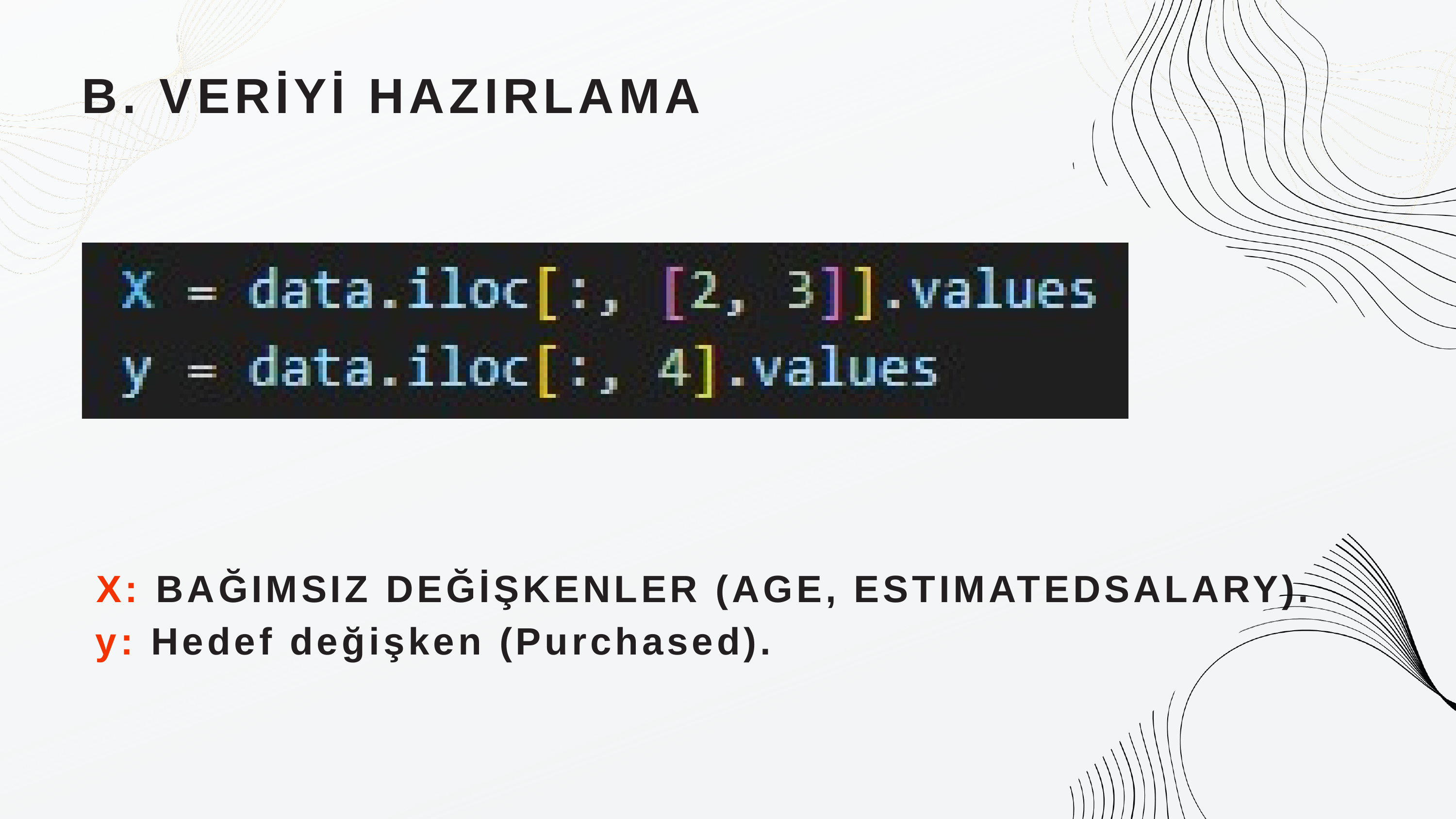

B. VERİYİ HAZIRLAMA

 X: BAĞIMSIZ DEĞİŞKENLER (AGE, ESTIMATEDSALARY).
 y: Hedef değişken (Purchased).